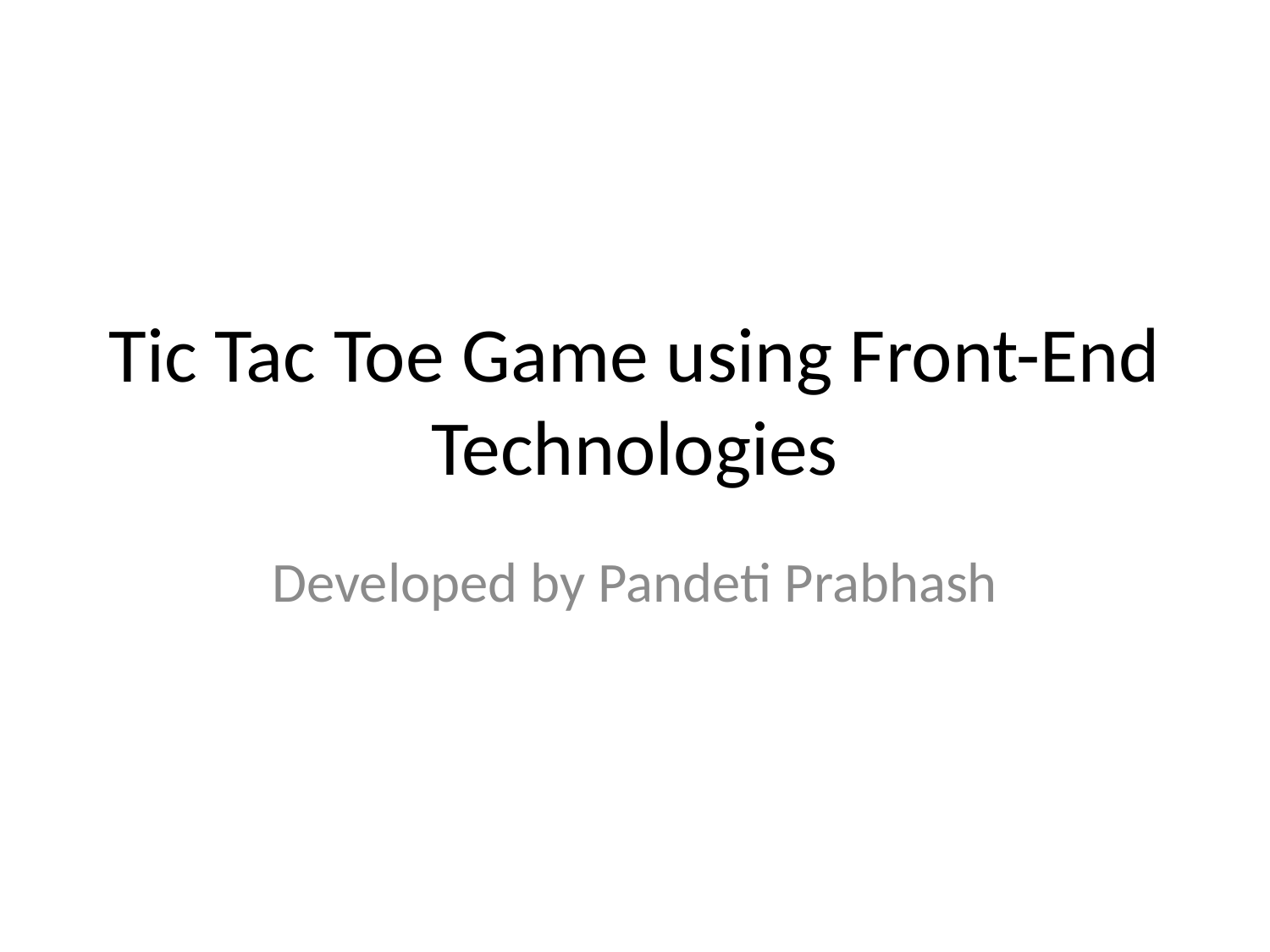

# Tic Tac Toe Game using Front-End Technologies
Developed by Pandeti Prabhash